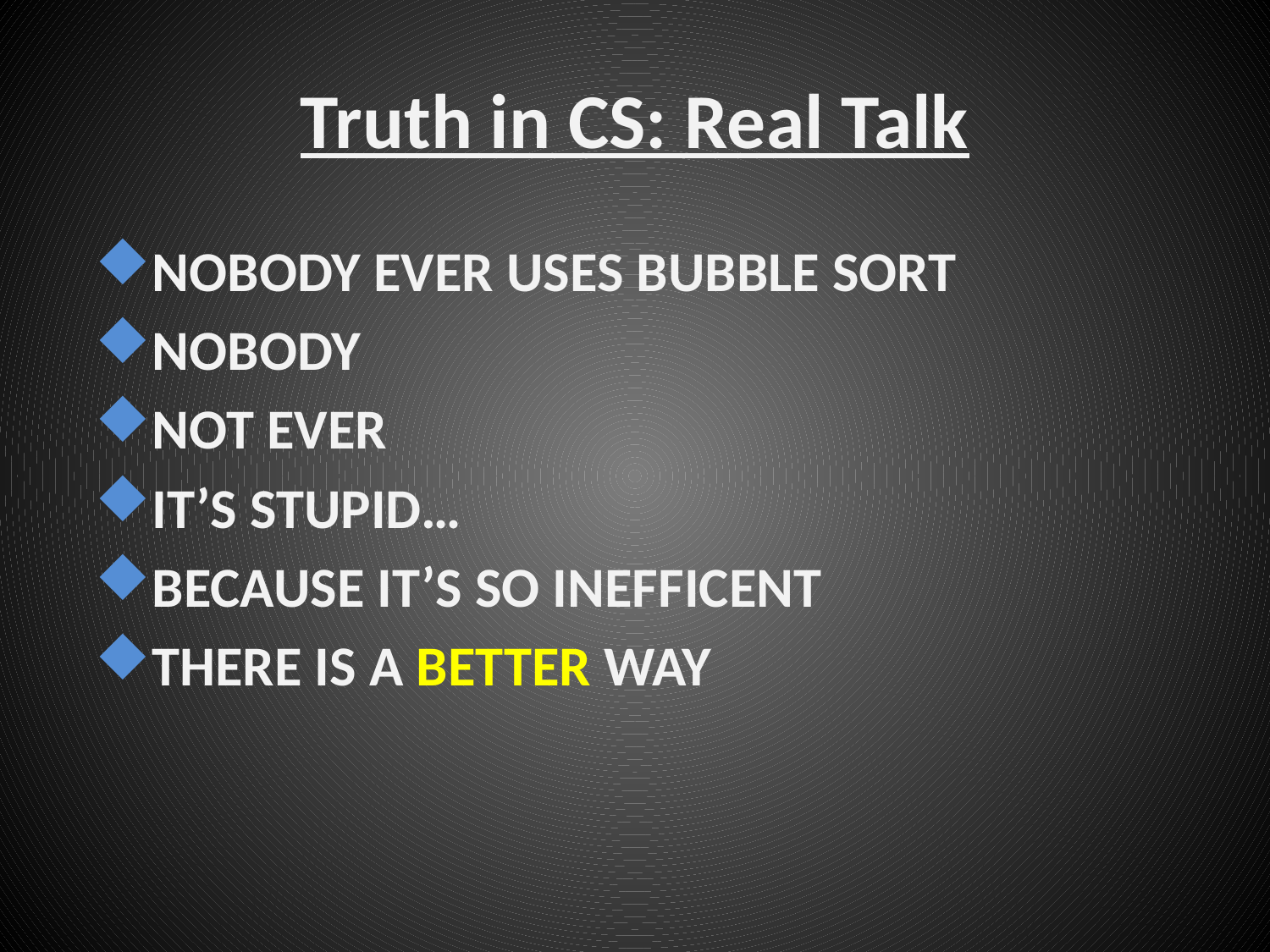

# Truth in CS: Real Talk
NOBODY EVER USES BUBBLE SORT
NOBODY
NOT EVER
IT’S STUPID…
BECAUSE IT’S SO INEFFICENT
THERE IS A BETTER WAY